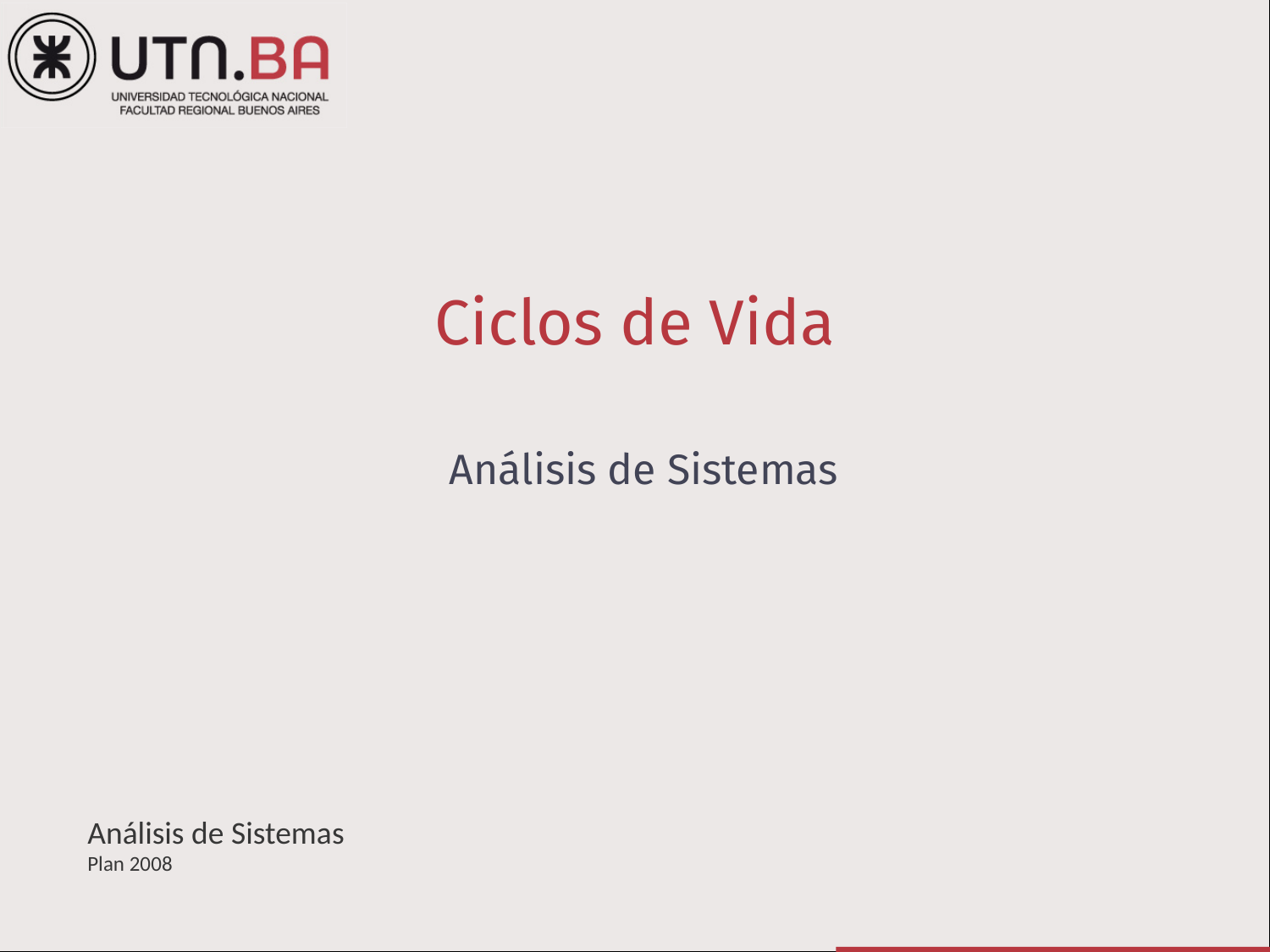

# Ciclos de Vida
Análisis de Sistemas